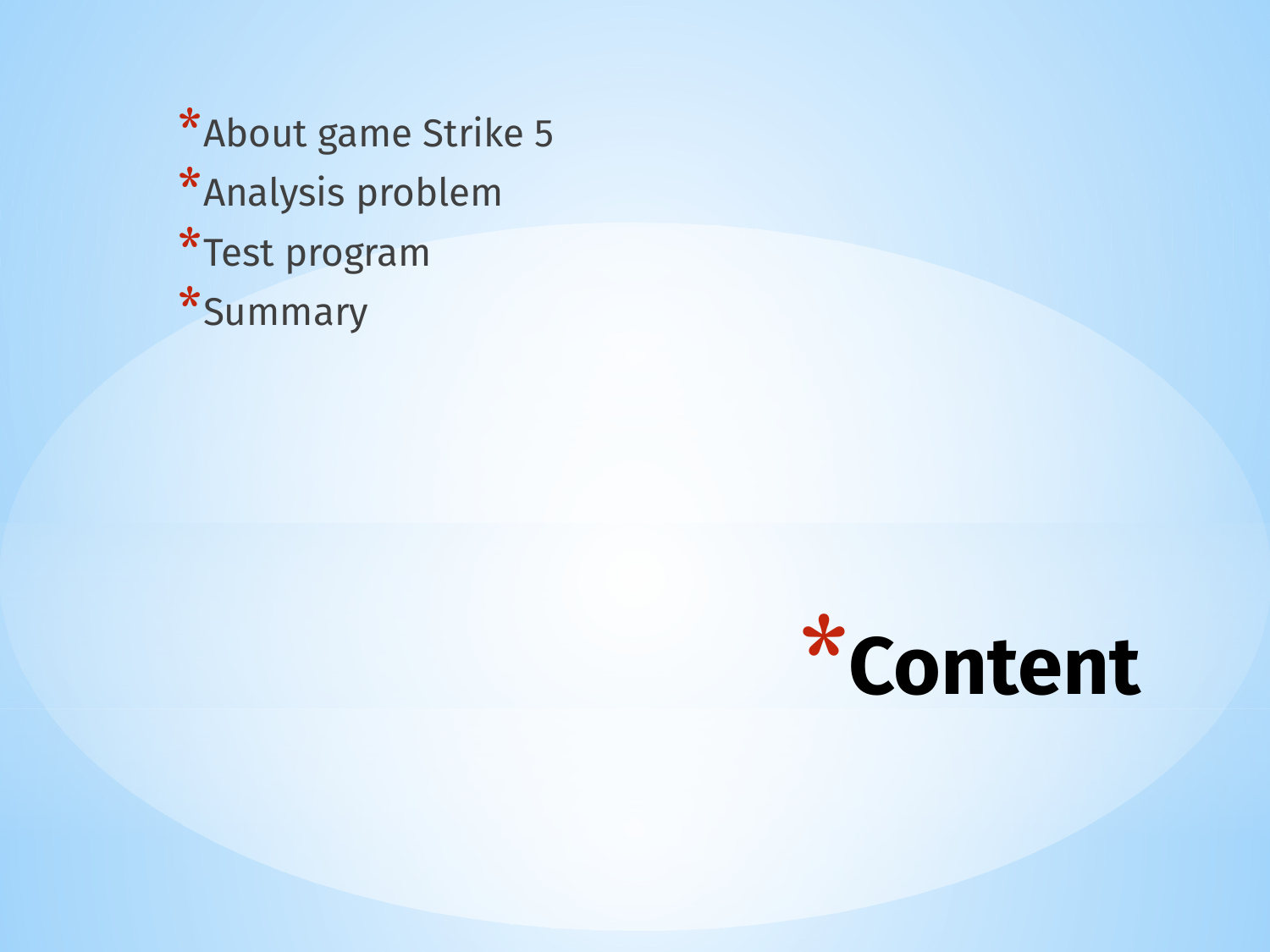

About game Strike 5
Analysis problem
Test program
Summary
# Content